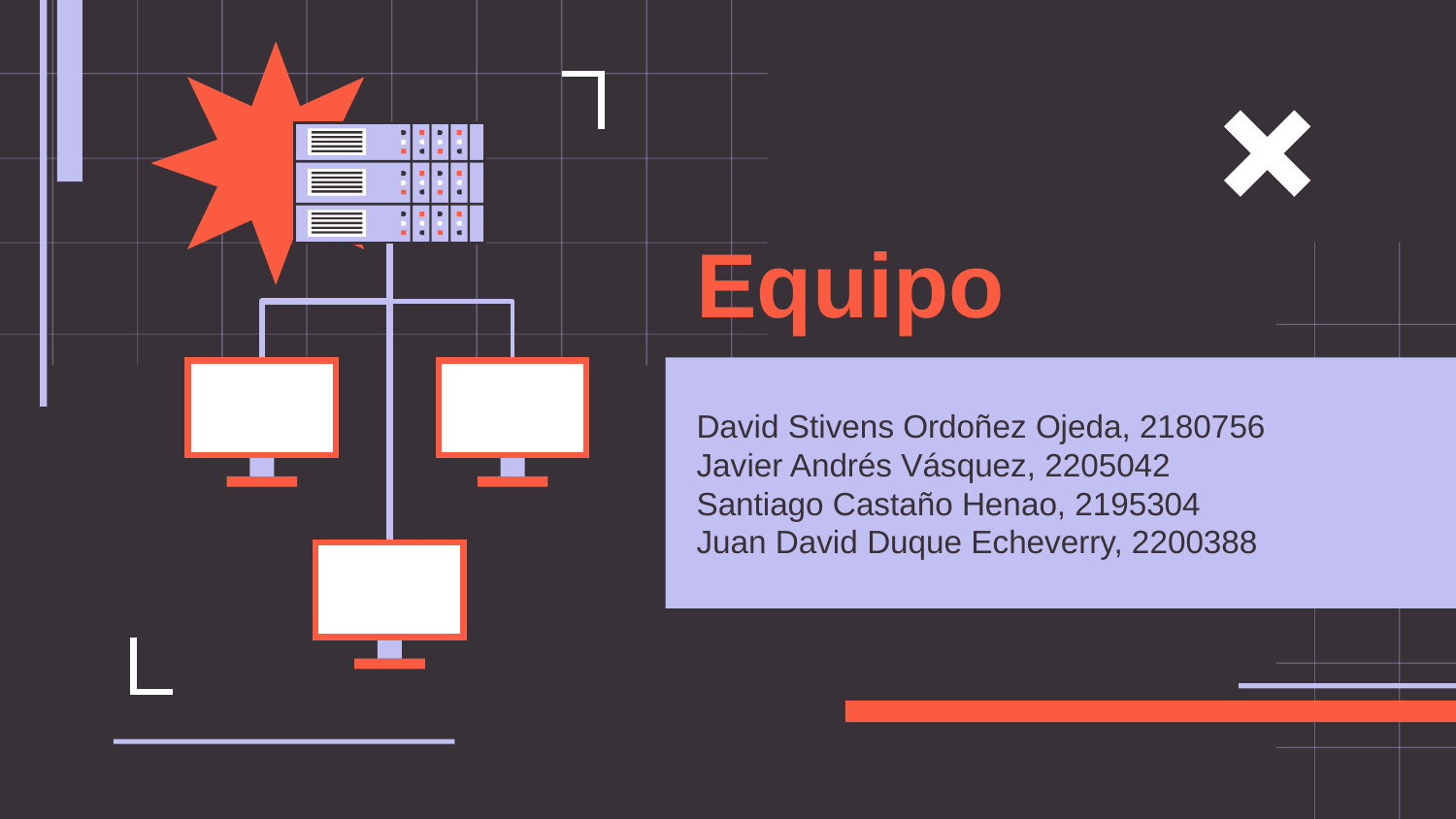

# Equipo

David Stivens Ordoñez Ojeda, 2180756
Javier Andrés Vásquez, 2205042
Santiago Castaño Henao, 2195304
Juan David Duque Echeverry, 2200388